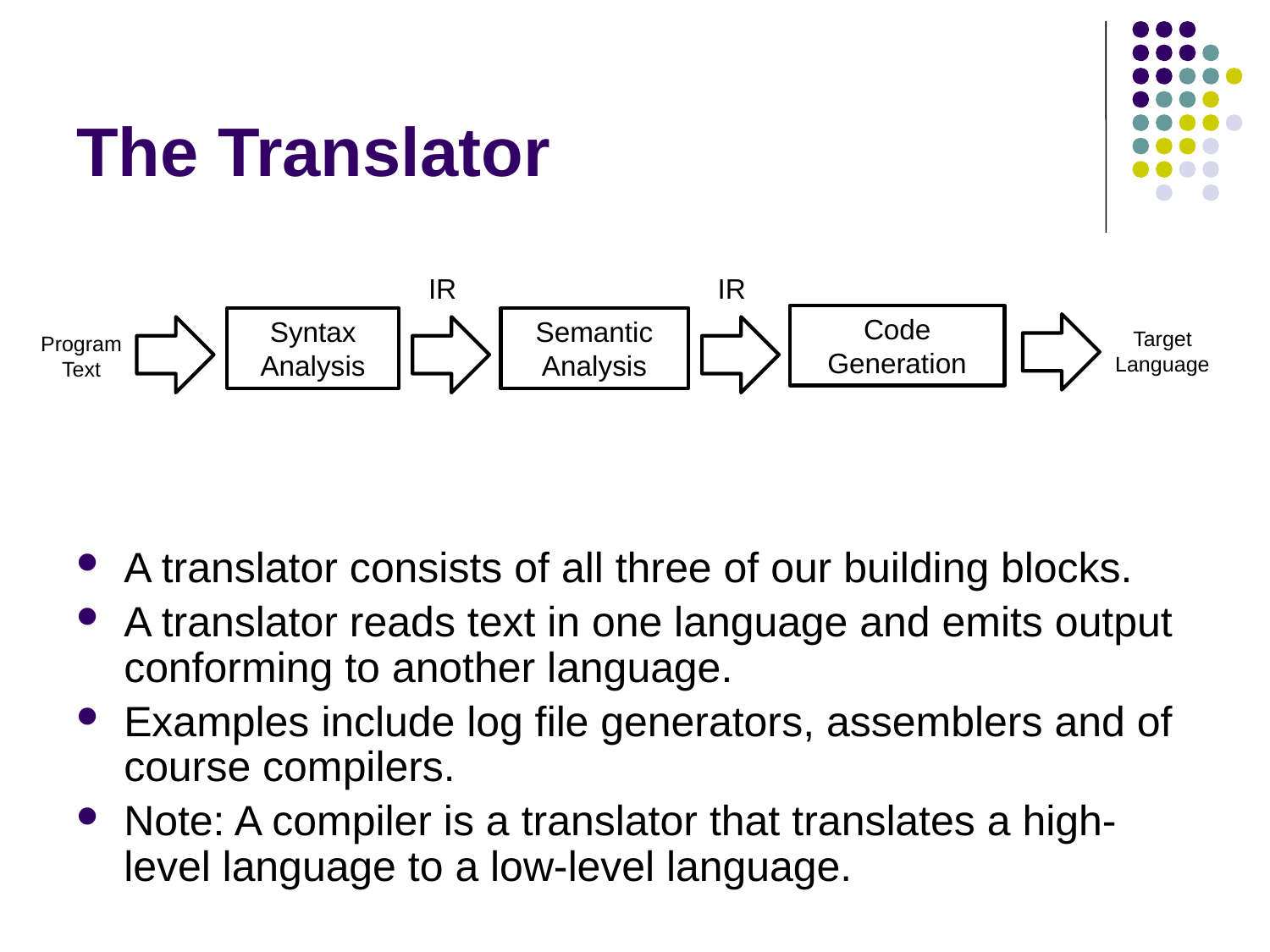

# The Translator
IR
IR
Code
Generation
Syntax
Analysis
Semantic
Analysis

Target
Language
Program
Text
A translator consists of all three of our building blocks.
A translator reads text in one language and emits output conforming to another language.
Examples include log file generators, assemblers and of course compilers.
Note: A compiler is a translator that translates a high-level language to a low-level language.